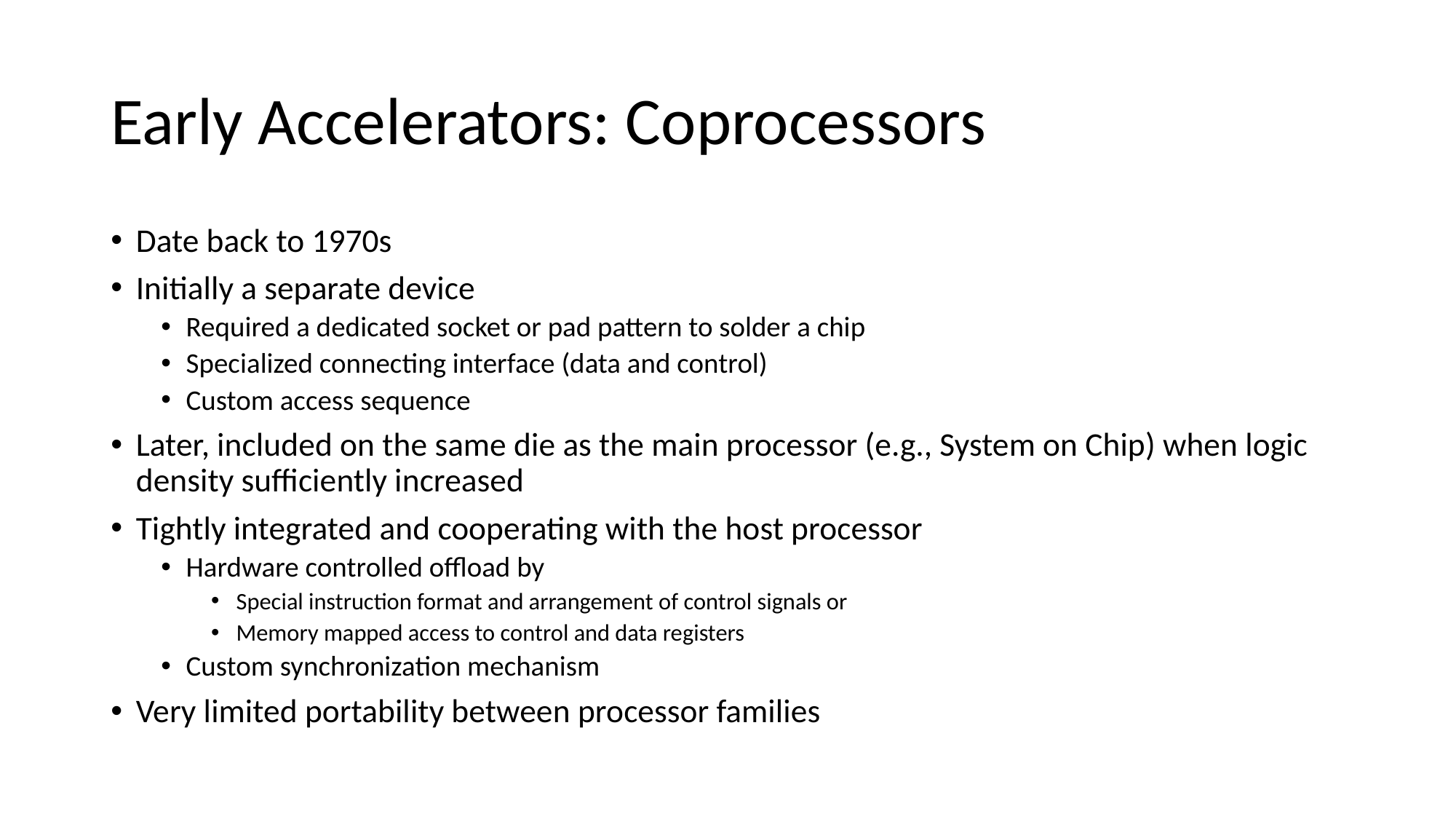

# Early Accelerators: Coprocessors
Date back to 1970s
Initially a separate device
Required a dedicated socket or pad pattern to solder a chip
Specialized connecting interface (data and control)
Custom access sequence
Later, included on the same die as the main processor (e.g., System on Chip) when logic density sufficiently increased
Tightly integrated and cooperating with the host processor
Hardware controlled offload by
Special instruction format and arrangement of control signals or
Memory mapped access to control and data registers
Custom synchronization mechanism
Very limited portability between processor families